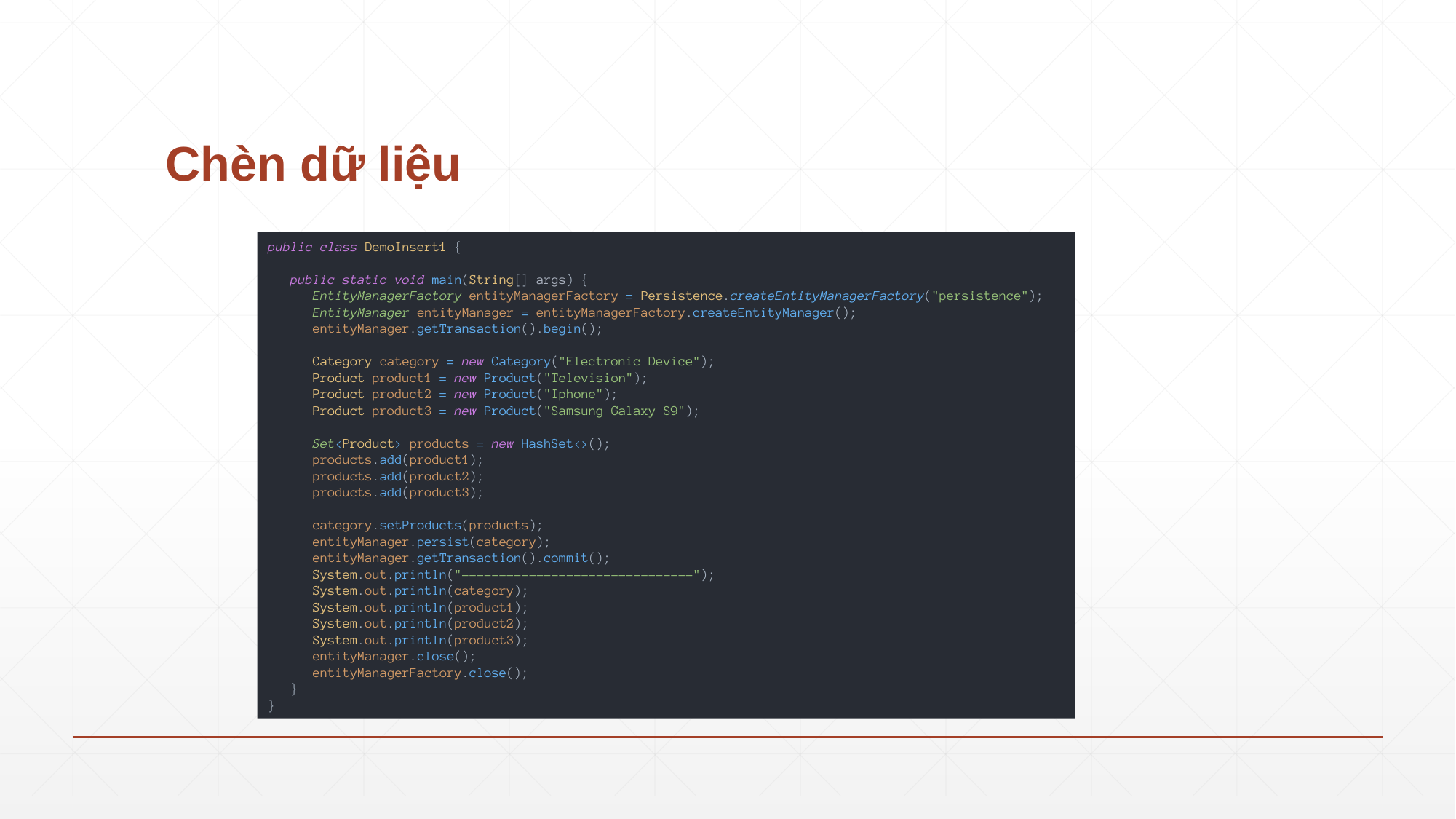

# Chèn dữ liệu
public class DemoInsert1 {
   public static void main(String[] args) {
      EntityManagerFactory entityManagerFactory = Persistence.createEntityManagerFactory("persistence");
      EntityManager entityManager = entityManagerFactory.createEntityManager();
      entityManager.getTransaction().begin();
      Category category = new Category("Electronic Device");
      Product product1 = new Product("Television");
      Product product2 = new Product("Iphone");
      Product product3 = new Product("Samsung Galaxy S9");
      Set<Product> products = new HashSet<>();
      products.add(product1);
      products.add(product2);
      products.add(product3);
      category.setProducts(products);
      entityManager.persist(category);
      entityManager.getTransaction().commit();
      System.out.println("-------------------------------");
      System.out.println(category);
      System.out.println(product1);
      System.out.println(product2);
      System.out.println(product3);
      entityManager.close();
      entityManagerFactory.close();
   }
}